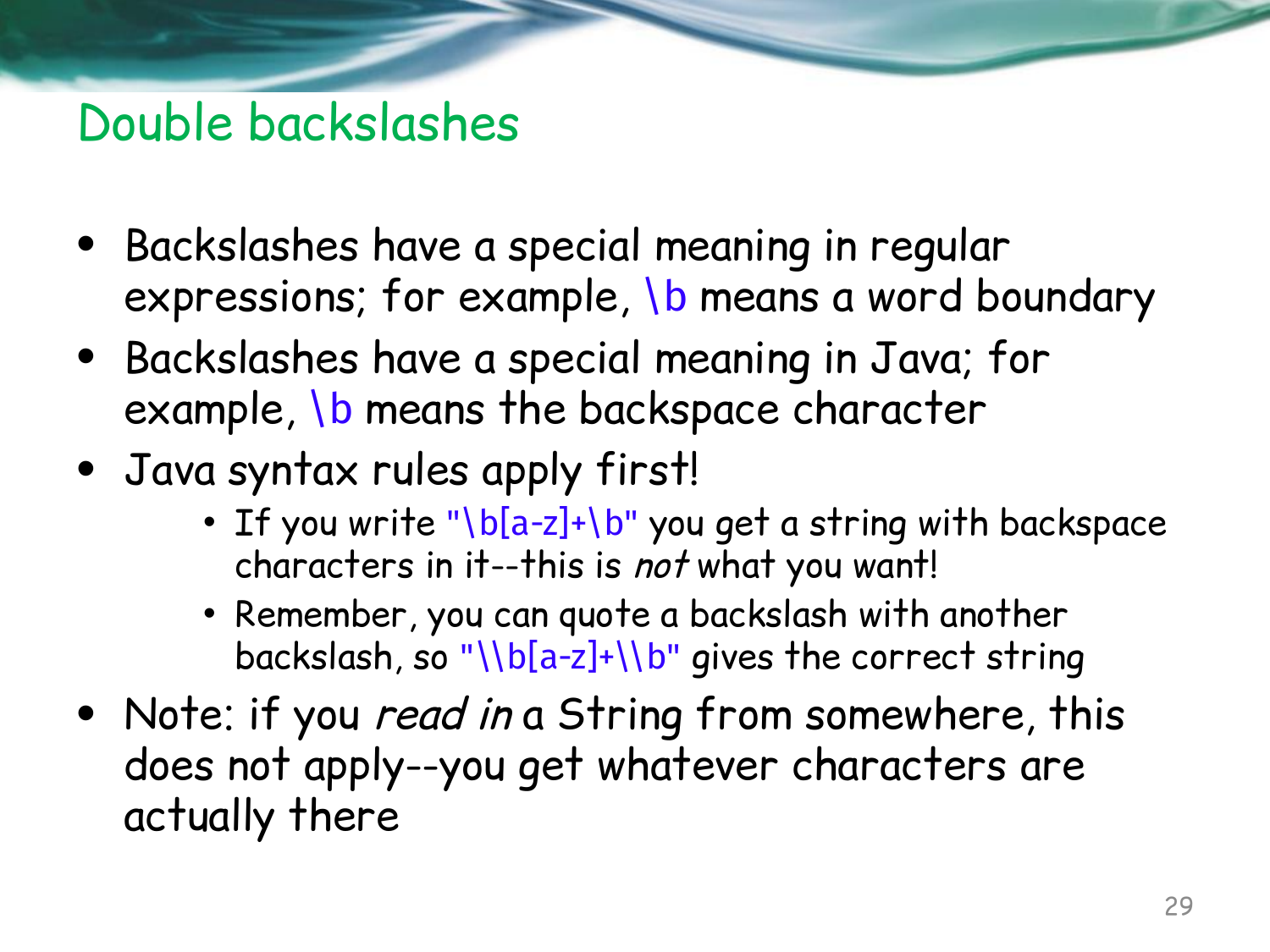

# Double backslashes
Backslashes have a special meaning in regular expressions; for example, \b means a word boundary
Backslashes have a special meaning in Java; for example, \b means the backspace character
Java syntax rules apply first!
If you write "\b[a-z]+\b" you get a string with backspace characters in it--this is not what you want!
Remember, you can quote a backslash with another backslash, so "\\b[a-z]+\\b" gives the correct string
Note: if you read in a String from somewhere, this does not apply--you get whatever characters are actually there
29